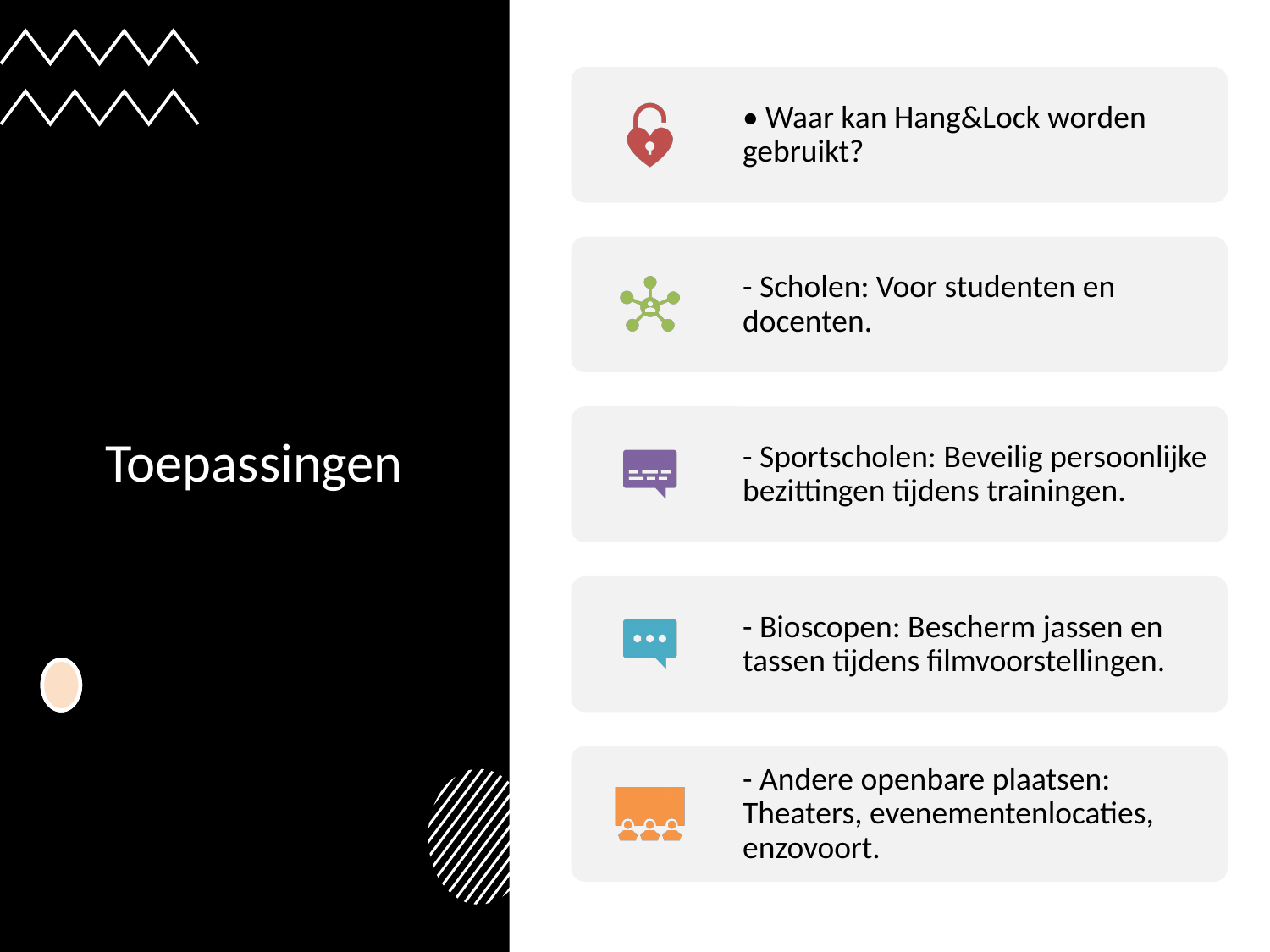

• Waar kan Hang&Lock worden gebruikt?
- Scholen: Voor studenten en docenten.
- Sportscholen: Beveilig persoonlijke bezittingen tijdens trainingen.
- Bioscopen: Bescherm jassen en tassen tijdens filmvoorstellingen.
- Andere openbare plaatsen: Theaters, evenementenlocaties, enzovoort.
# Toepassingen